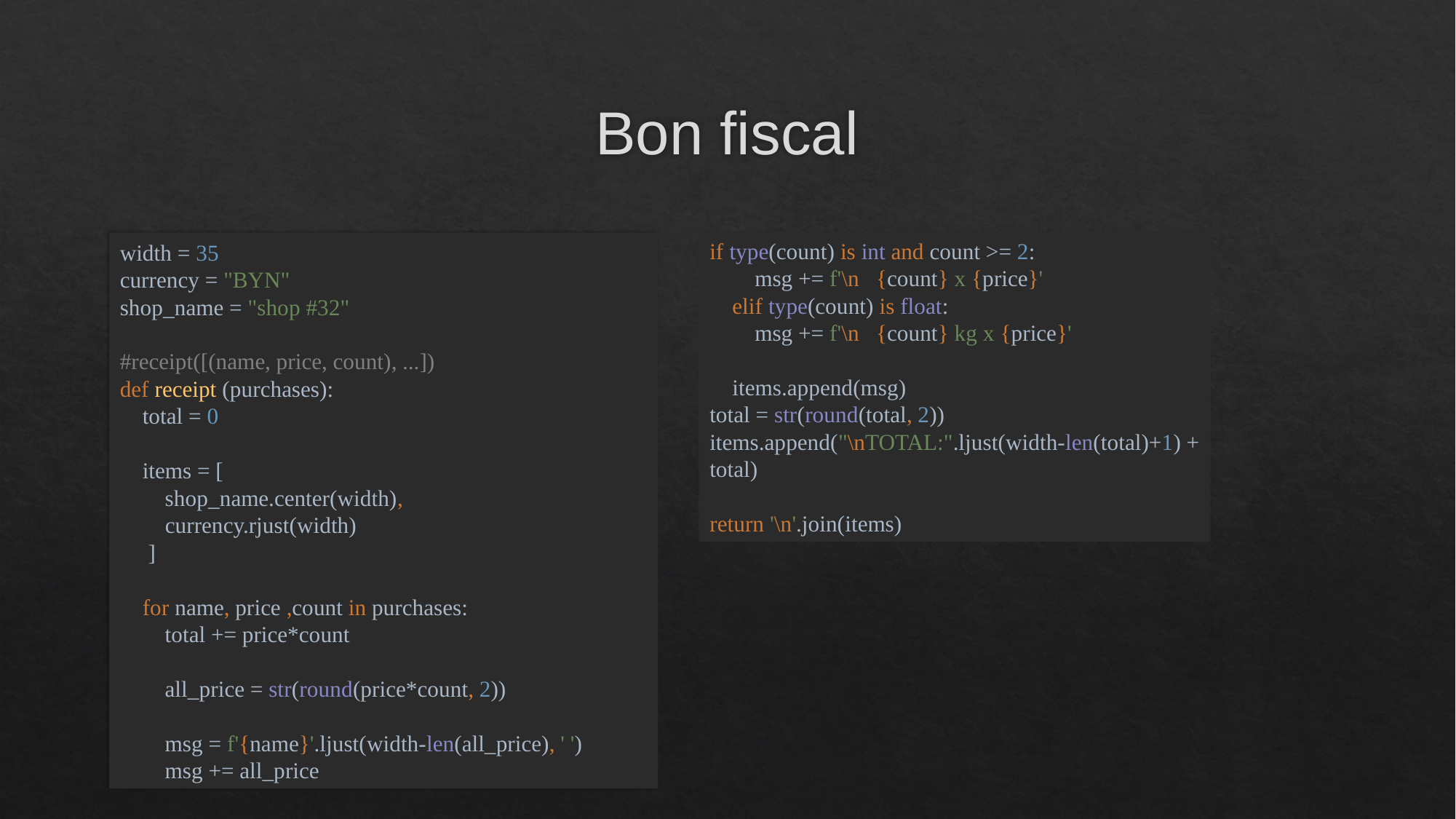

# Bon fiscal
width = 35
currency = "BYN"
shop_name = "shop #32"
#receipt([(name, price, count), ...])
def receipt (purchases):
    total = 0
    items = [
        shop_name.center(width),
        currency.rjust(width)
     ]
    for name, price ,count in purchases:
        total += price*count
        all_price = str(round(price*count, 2))
        msg = f'{name}'.ljust(width-len(all_price), ' ')
        msg += all_price
if type(count) is int and count >= 2:
        msg += f'\n   {count} x {price}'
    elif type(count) is float:
        msg += f'\n   {count} kg x {price}'
    items.append(msg)
total = str(round(total, 2))
items.append("\nTOTAL:".ljust(width-len(total)+1) + total)
return '\n'.join(items)